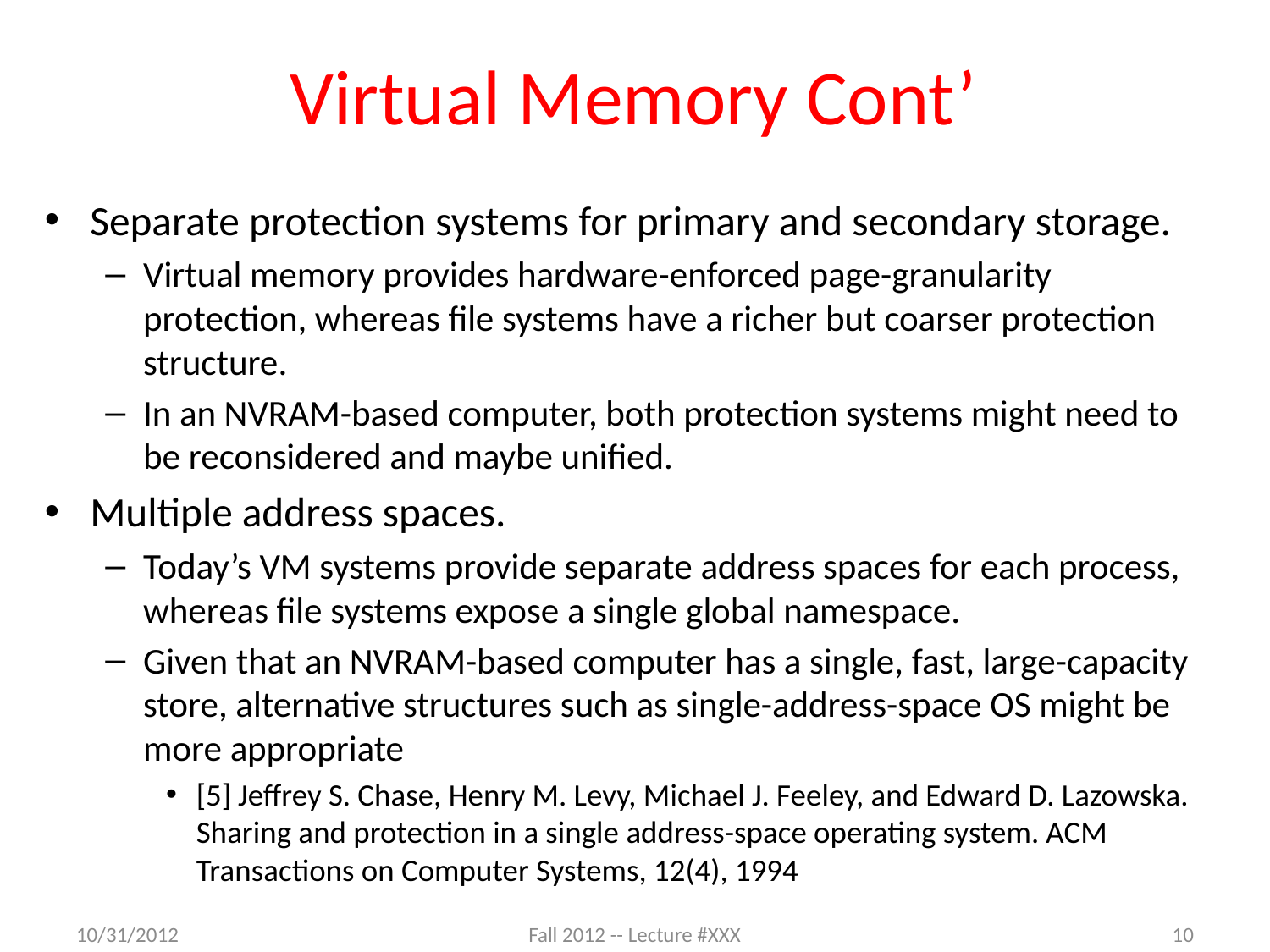

# Virtual Memory Cont’
Separate protection systems for primary and secondary storage.
Virtual memory provides hardware-enforced page-granularity protection, whereas file systems have a richer but coarser protection structure.
In an NVRAM-based computer, both protection systems might need to be reconsidered and maybe unified.
Multiple address spaces.
Today’s VM systems provide separate address spaces for each process, whereas file systems expose a single global namespace.
Given that an NVRAM-based computer has a single, fast, large-capacity store, alternative structures such as single-address-space OS might be more appropriate
[5] Jeffrey S. Chase, Henry M. Levy, Michael J. Feeley, and Edward D. Lazowska. Sharing and protection in a single address-space operating system. ACM Transactions on Computer Systems, 12(4), 1994
10/31/2012
Fall 2012 -- Lecture #XXX
10